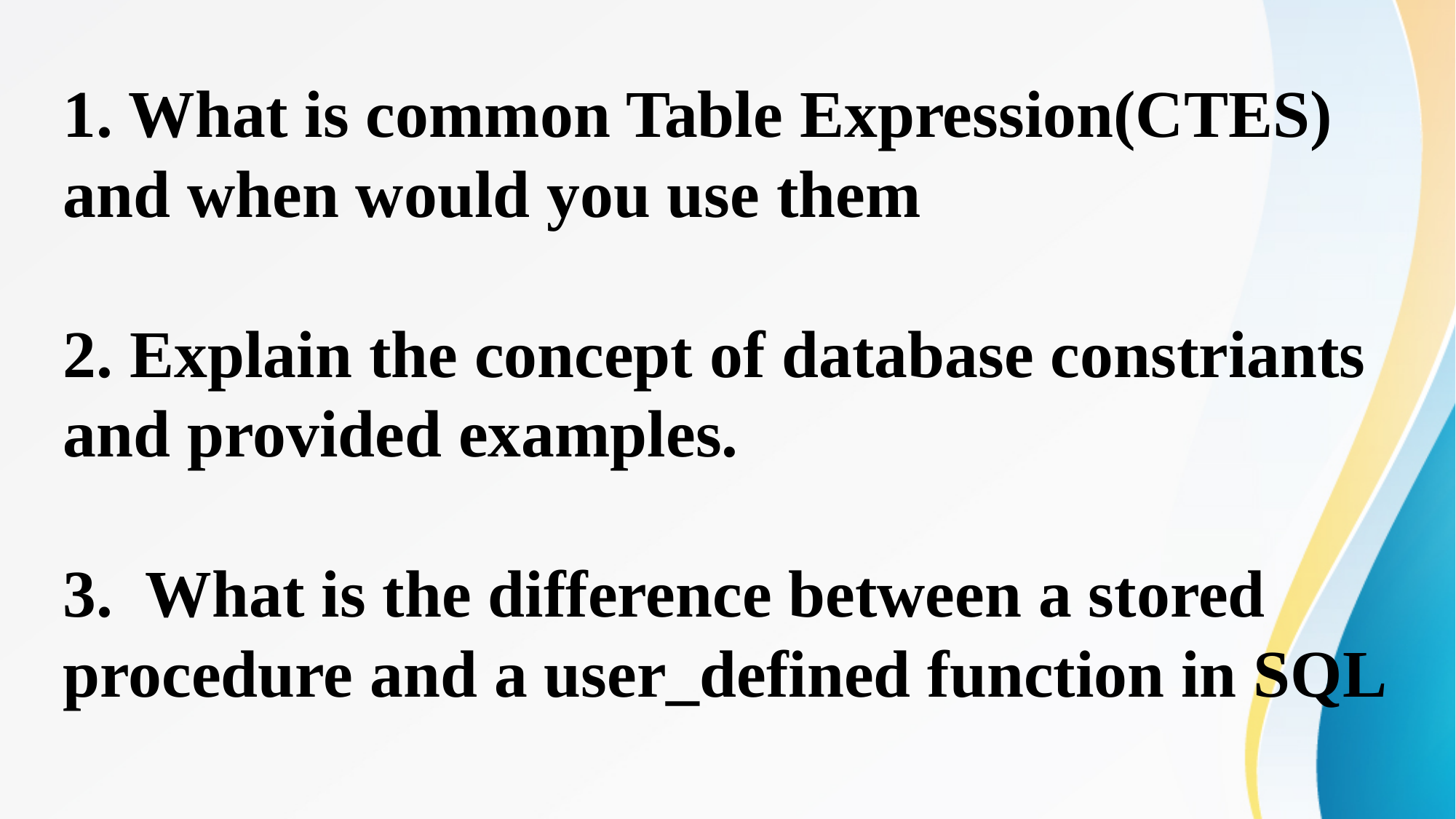

1. What is common Table Expression(CTES) and when would you use them

2. Explain the concept of database constriants and provided examples.

3.  What is the difference between a stored procedure and a user_defined function in SQL